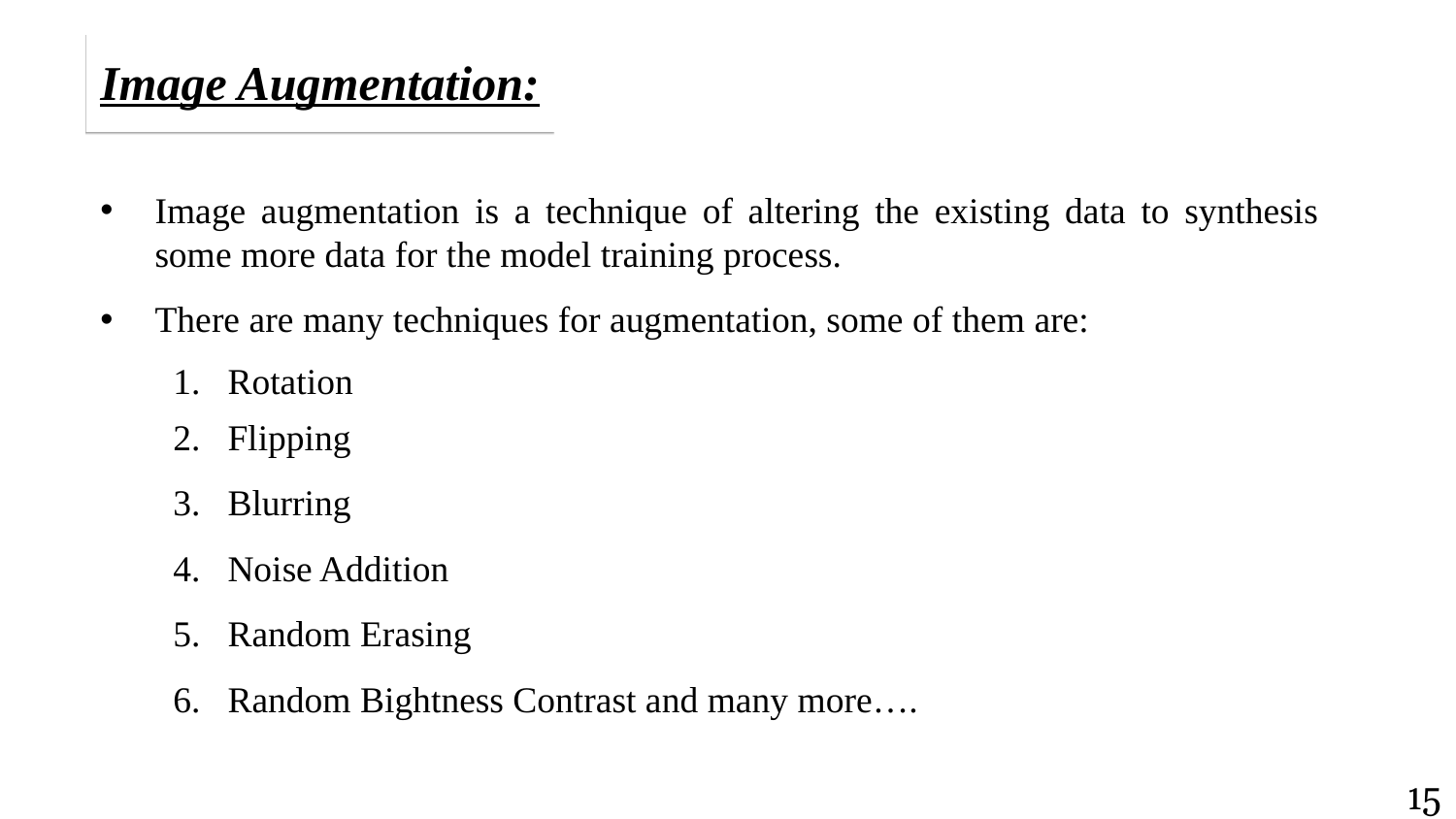

Image Augmentation:
Image augmentation is a technique of altering the existing data to synthesis some more data for the model training process.
There are many techniques for augmentation, some of them are:
Rotation
Flipping
Blurring
Noise Addition
Random Erasing
Random Bightness Contrast and many more….
15